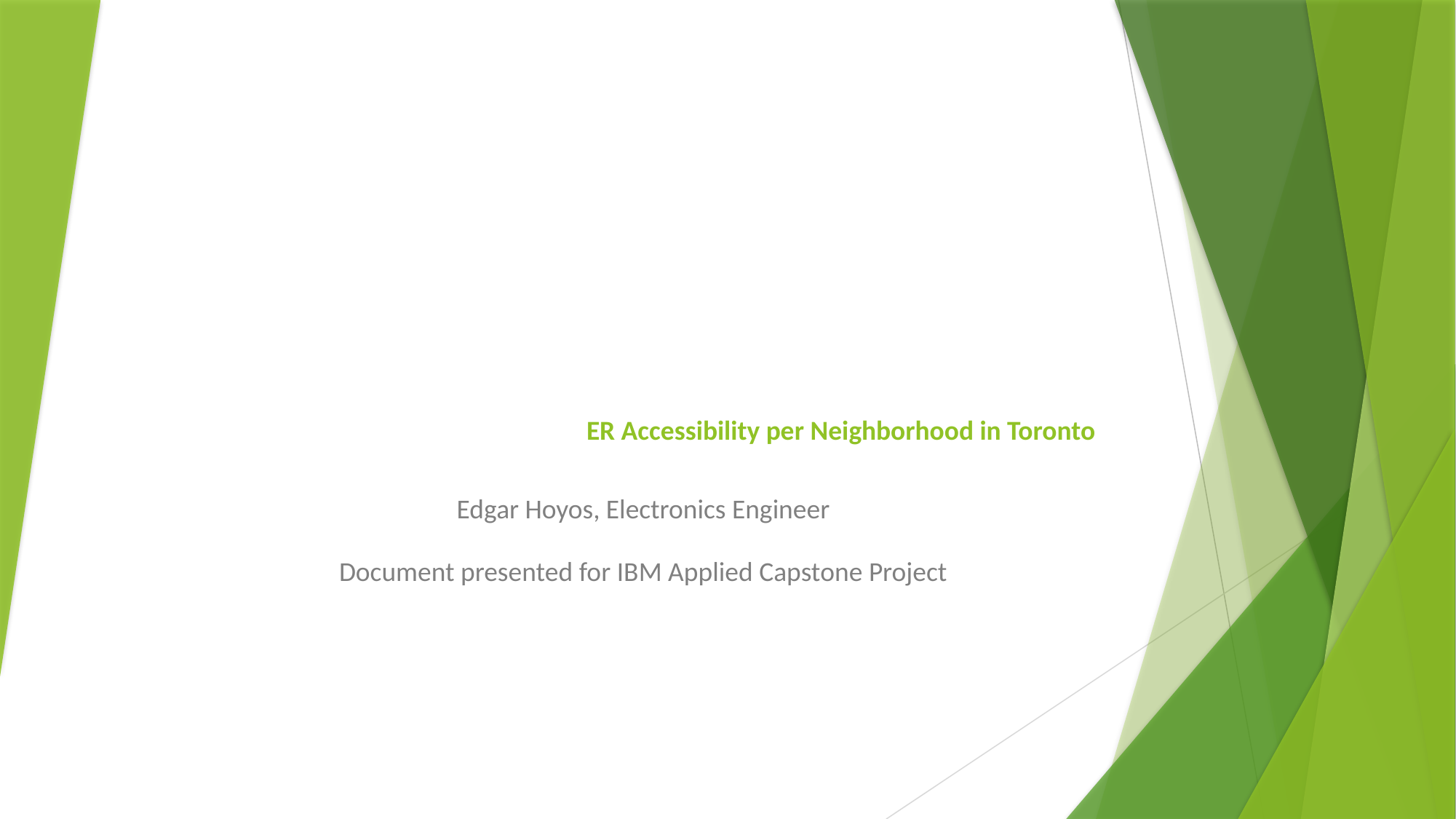

# ER Accessibility per Neighborhood in Toronto
Edgar Hoyos, Electronics Engineer
Document presented for IBM Applied Capstone Project